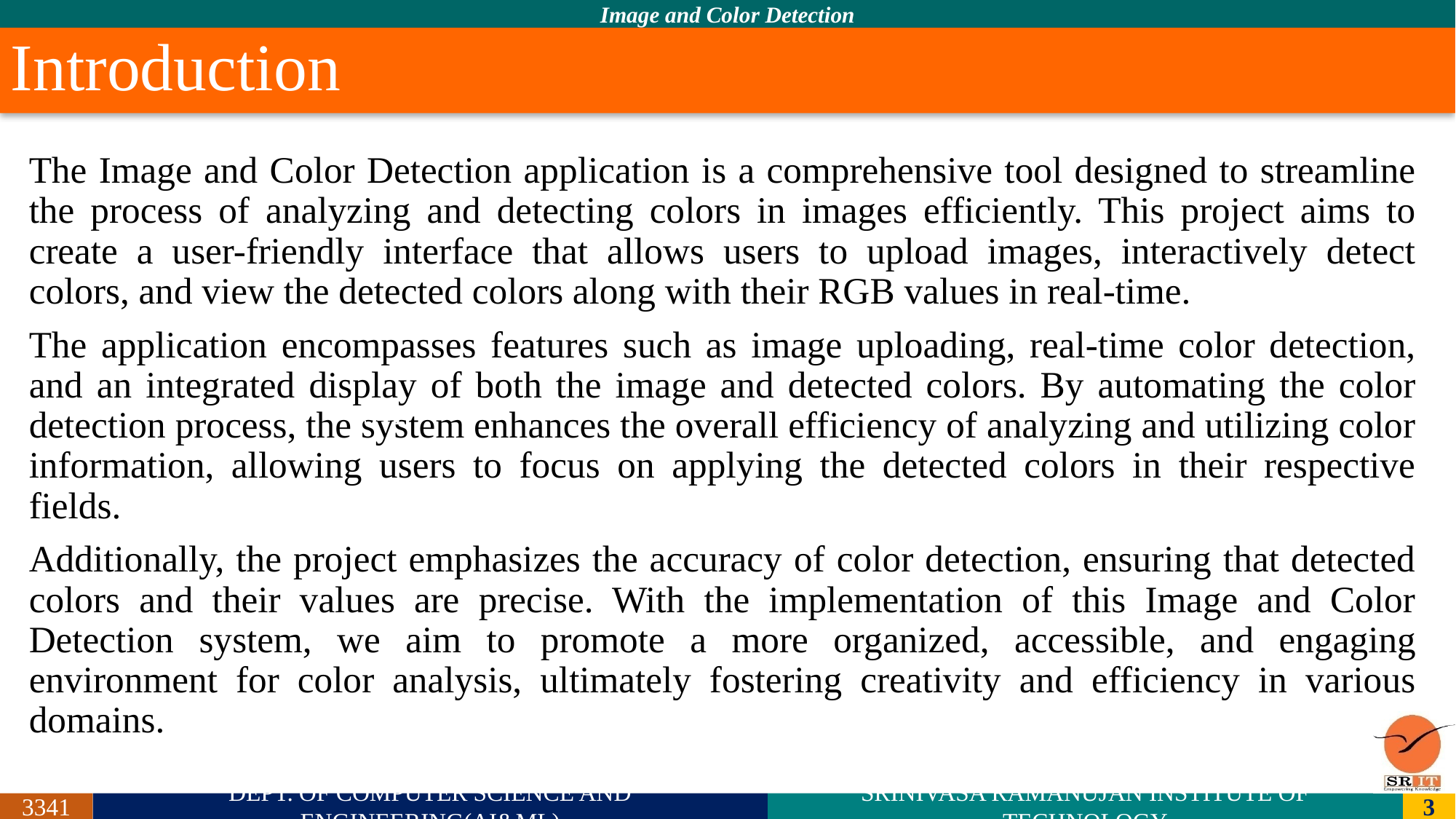

# Introduction
The Image and Color Detection application is a comprehensive tool designed to streamline the process of analyzing and detecting colors in images efficiently. This project aims to create a user-friendly interface that allows users to upload images, interactively detect colors, and view the detected colors along with their RGB values in real-time.
The application encompasses features such as image uploading, real-time color detection, and an integrated display of both the image and detected colors. By automating the color detection process, the system enhances the overall efficiency of analyzing and utilizing color information, allowing users to focus on applying the detected colors in their respective fields.
Additionally, the project emphasizes the accuracy of color detection, ensuring that detected colors and their values are precise. With the implementation of this Image and Color Detection system, we aim to promote a more organized, accessible, and engaging environment for color analysis, ultimately fostering creativity and efficiency in various domains.
3341
3341
3341
3341